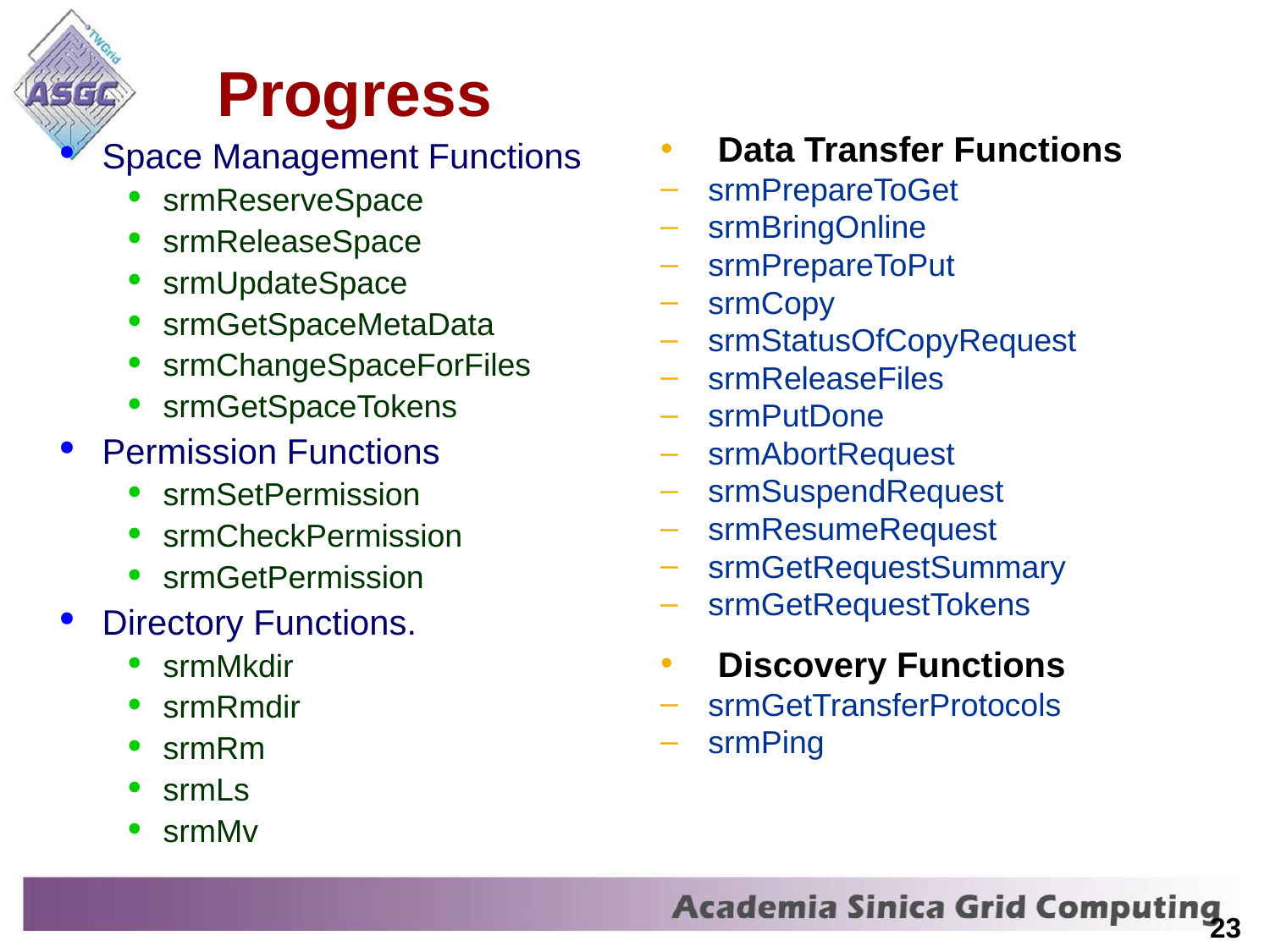

# Progress
| Enabling Grids for E-sciencE |
| --- |
Space Management Functions
srmReserveSpace
srmReleaseSpace
srmUpdateSpace
srmGetSpaceMetaData
srmChangeSpaceForFiles
srmGetSpaceTokens
Permission Functions
srmSetPermission
srmCheckPermission
srmGetPermission
Directory Functions.
srmMkdir
srmRmdir
srmRm
srmLs
srmMv
 Data Transfer Functions
srmPrepareToGet
srmBringOnline
srmPrepareToPut
srmCopy
srmStatusOfCopyRequest
srmReleaseFiles
srmPutDone
srmAbortRequest
srmSuspendRequest
srmResumeRequest
srmGetRequestSummary
srmGetRequestTokens

 Discovery Functions
srmGetTransferProtocols
srmPing
23